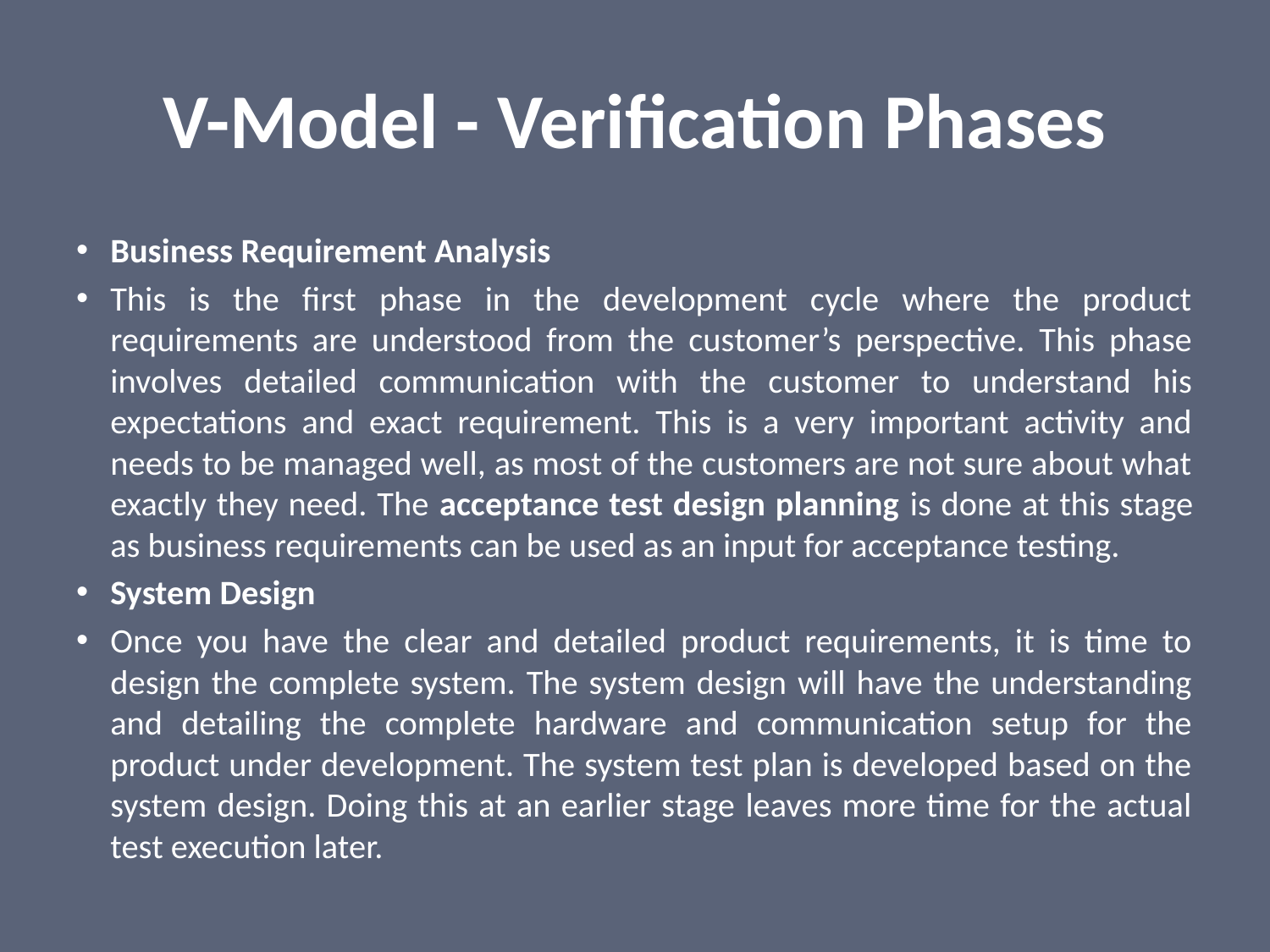

# V-Model - Verification Phases
Business Requirement Analysis
This is the first phase in the development cycle where the product requirements are understood from the customer’s perspective. This phase involves detailed communication with the customer to understand his expectations and exact requirement. This is a very important activity and needs to be managed well, as most of the customers are not sure about what exactly they need. The acceptance test design planning is done at this stage as business requirements can be used as an input for acceptance testing.
System Design
Once you have the clear and detailed product requirements, it is time to design the complete system. The system design will have the understanding and detailing the complete hardware and communication setup for the product under development. The system test plan is developed based on the system design. Doing this at an earlier stage leaves more time for the actual test execution later.